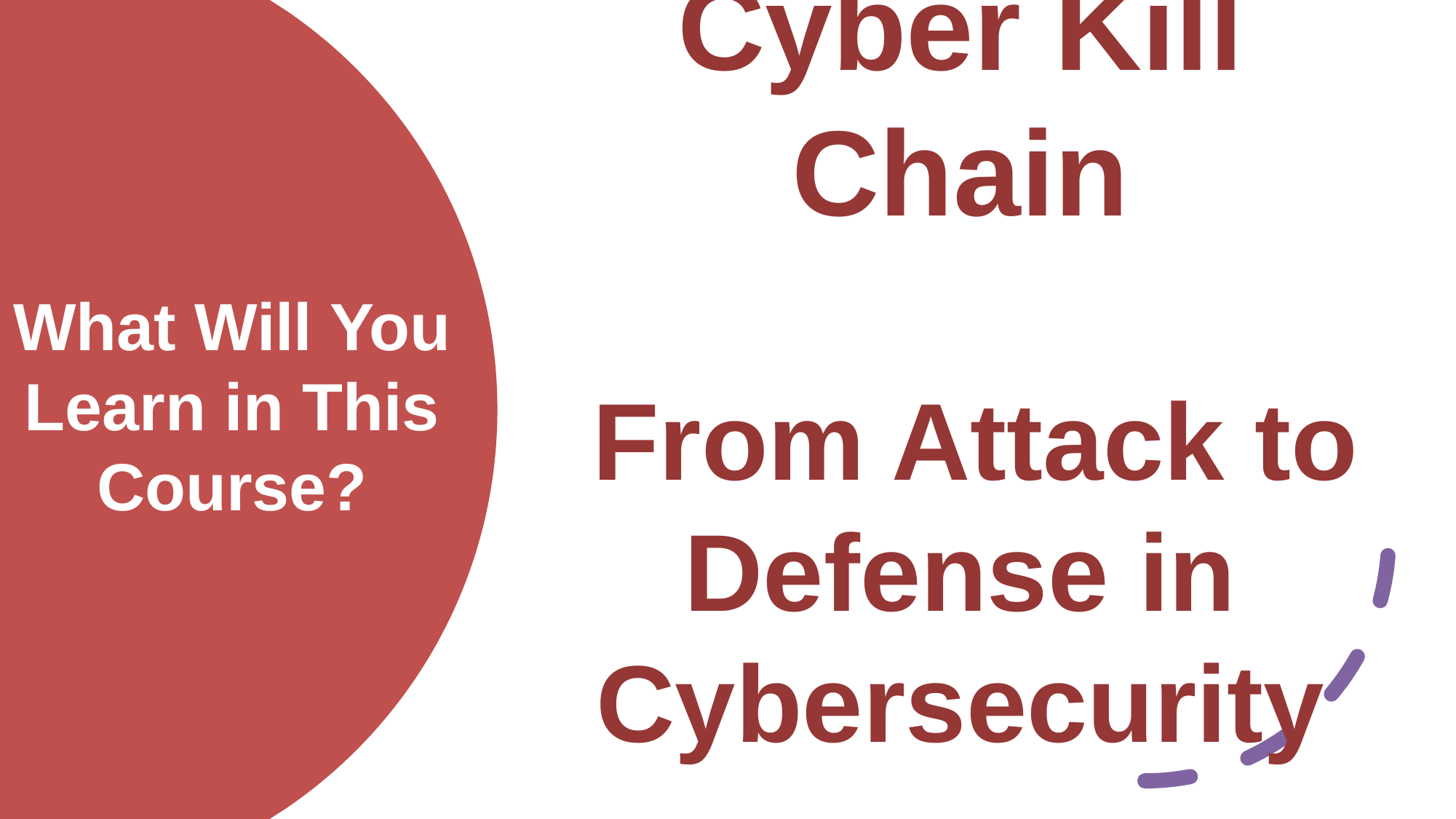

Cyber Kill Chain

 From Attack to Defense in Cybersecurity
# What Will You Learn in This Course?